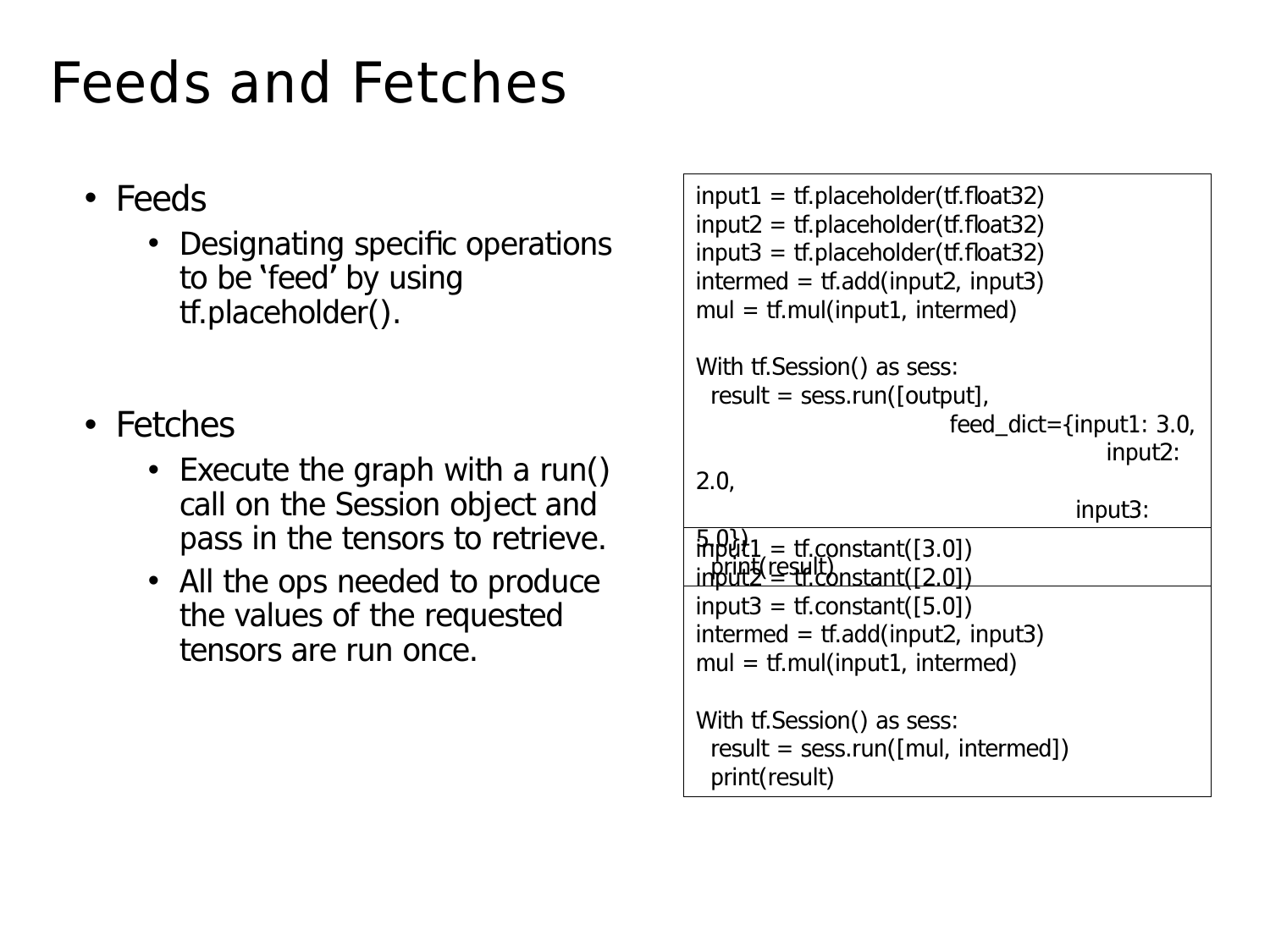

# Feeds and Fetches
Feeds
Designating specific operations to be ‘feed’ by using tf.placeholder().

Fetches
Execute the graph with a run() call on the Session object and pass in the tensors to retrieve.
All the ops needed to produce the values of the requested tensors are run once.
input1 = tf.placeholder(tf.float32)
input2 = tf.placeholder(tf.float32)
input3 = tf.placeholder(tf.float32)
intermed = tf.add(input2, input3)
mul = tf.mul(input1, intermed)

With tf.Session() as sess:
  result = sess.run([output],
		feed_dict={input1: 3.0,
			    input2: 2.0,
		                 input3: 5.0})
  print(result)
input1 = tf.constant([3.0])
input2 = tf.constant([2.0])
input3 = tf.constant([5.0])
intermed = tf.add(input2, input3)
mul = tf.mul(input1, intermed)

With tf.Session() as sess:
  result = sess.run([mul, intermed])
  print(result)